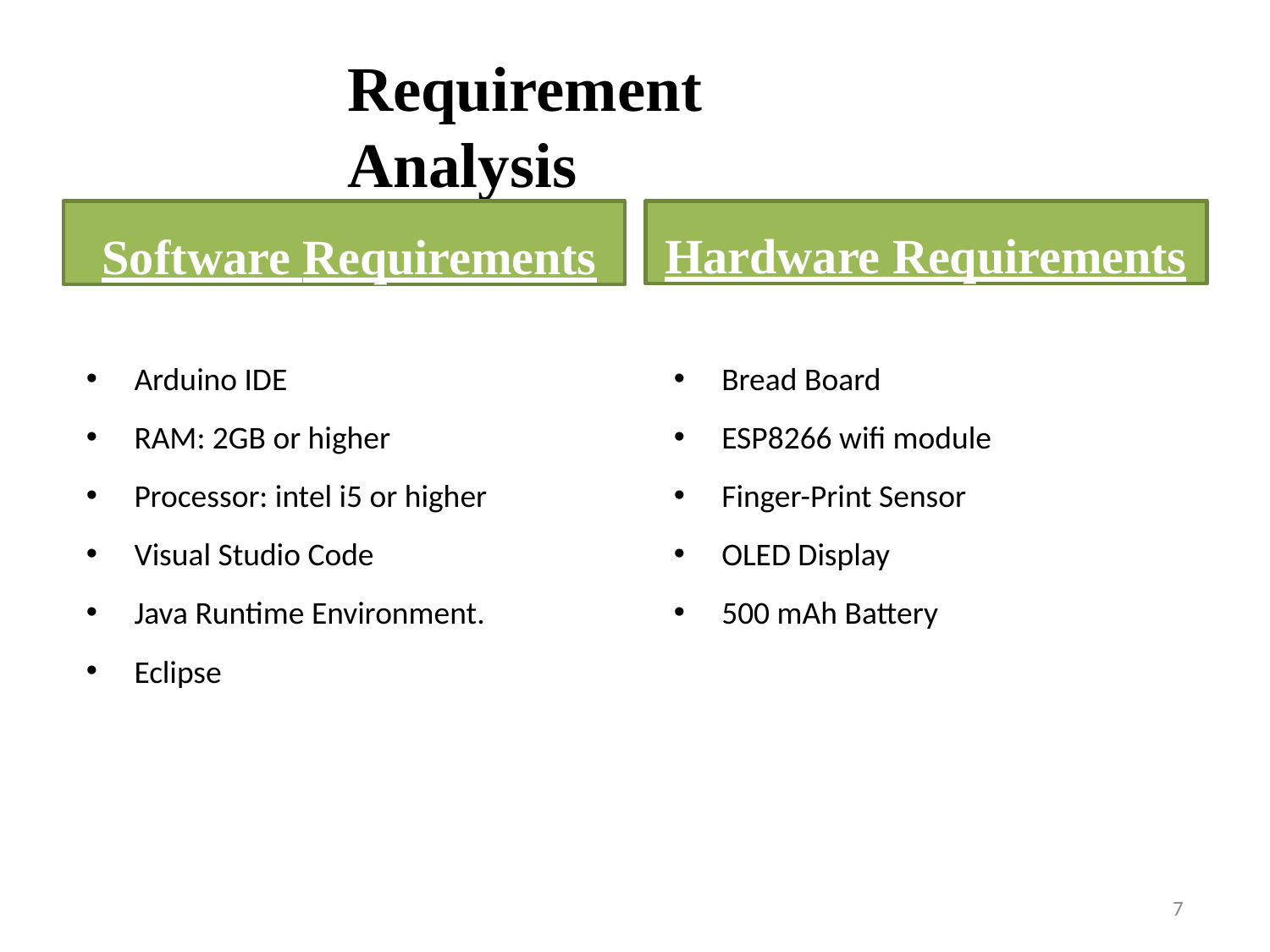

# Requirement Analysis
Software Requirements
Hardware Requirements
Arduino IDE
RAM: 2GB or higher
Processor: intel i5 or higher
Visual Studio Code
Java Runtime Environment.
Eclipse
Bread Board
ESP8266 wifi module
Finger-Print Sensor
OLED Display
500 mAh Battery

7